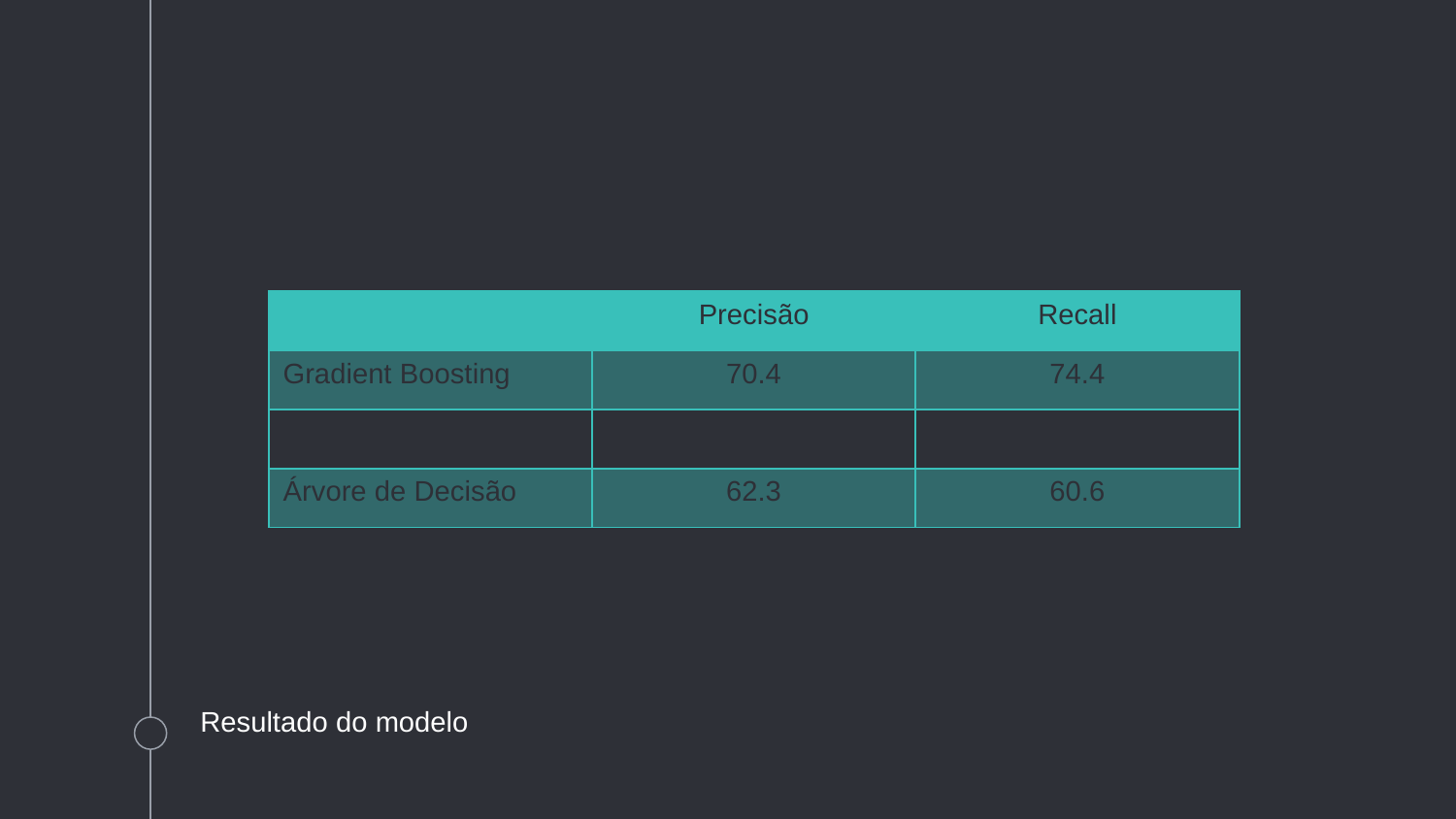

|  | Precisão | Recall |
| --- | --- | --- |
| Gradient Boosting | 70.4 | 74.4 |
| Random Forest | 68.2 | 70.3 |
| Árvore de Decisão | 62.3 | 60.6 |
Resultado do modelo